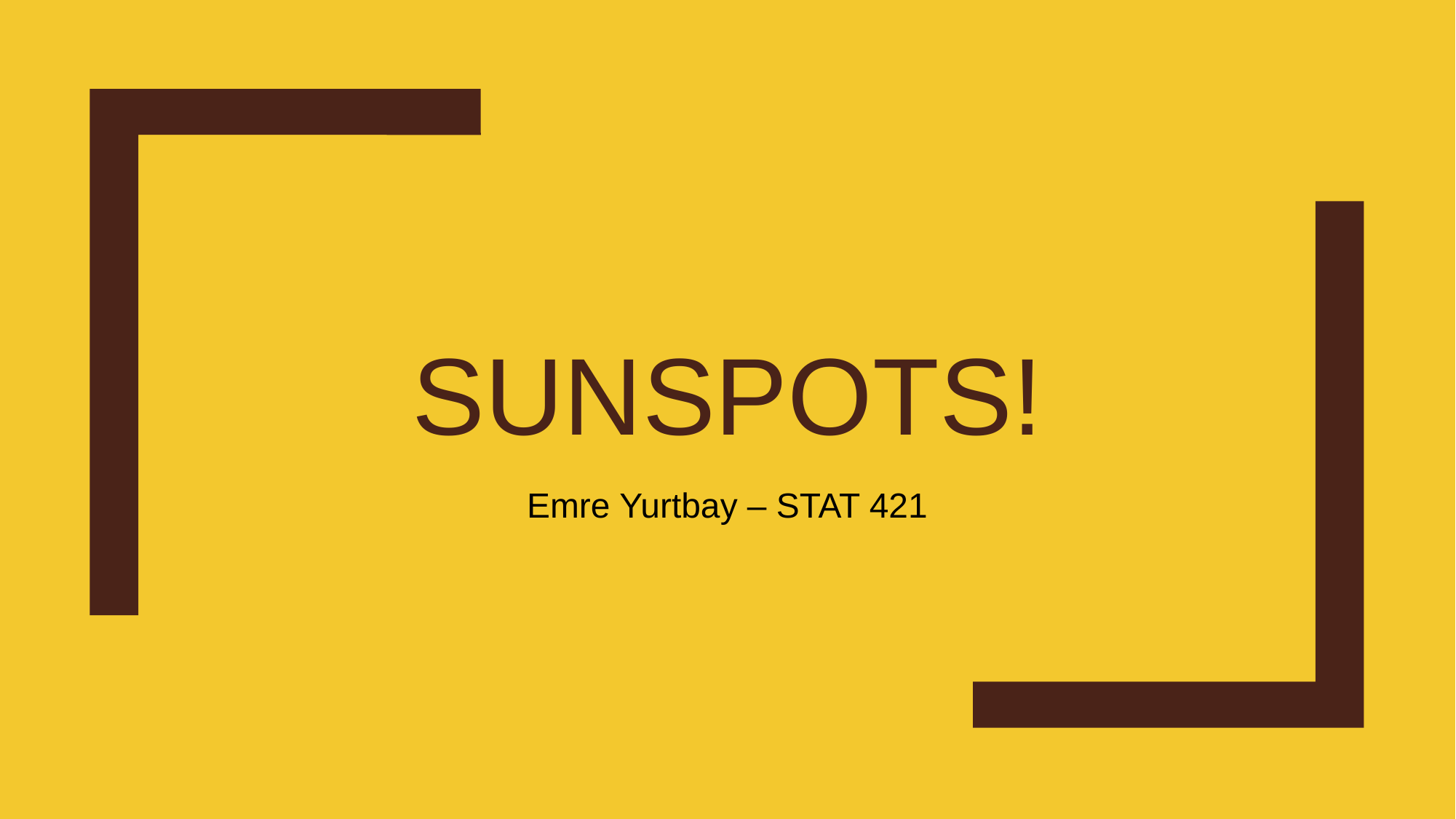

# Sunspots!
Emre Yurtbay – STAT 421